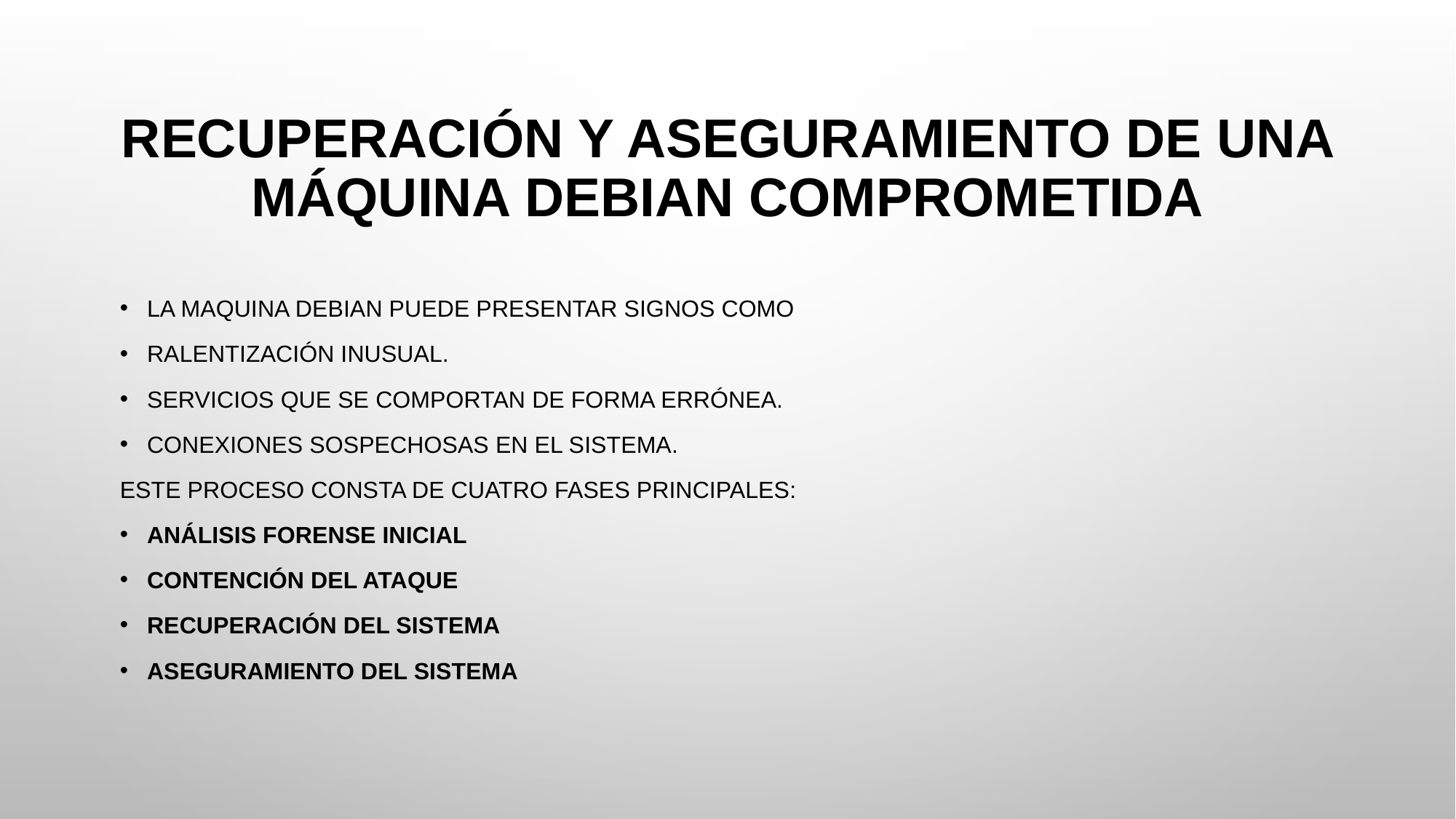

# Recuperación y Aseguramiento de una Máquina Debian Comprometida
La maquina debian puede presentar signos como
Ralentización inusual.
Servicios que se comportan de forma errónea.
Conexiones sospechosas en el sistema.
Este proceso consta de cuatro fases principales:
Análisis Forense Inicial
Contención del Ataque
Recuperación del Sistema
Aseguramiento del Sistema